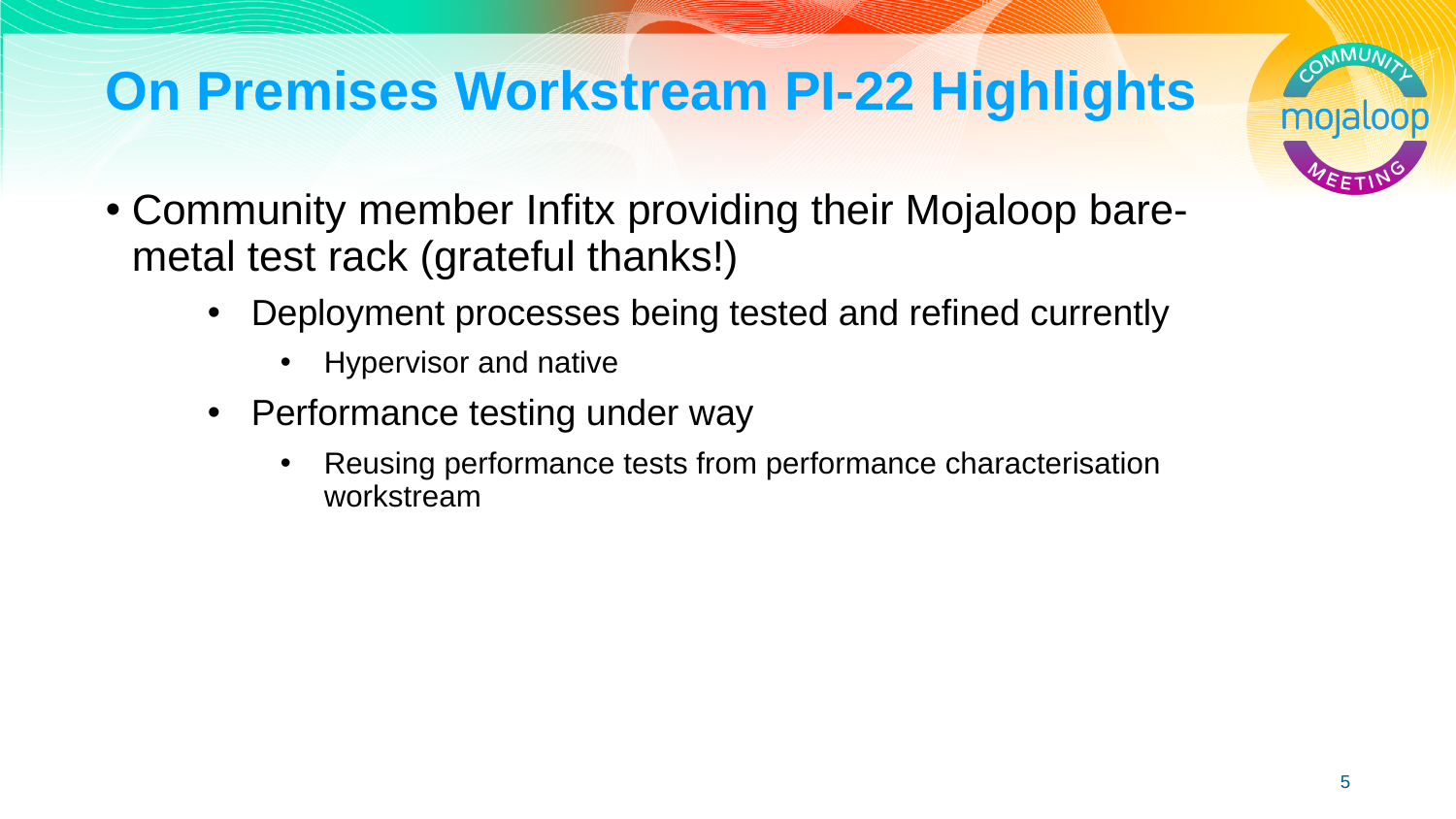

# On Premises Workstream PI-22 Highlights
Community member Infitx providing their Mojaloop bare-metal test rack (grateful thanks!)
Deployment processes being tested and refined currently
Hypervisor and native
Performance testing under way
Reusing performance tests from performance characterisation workstream
5